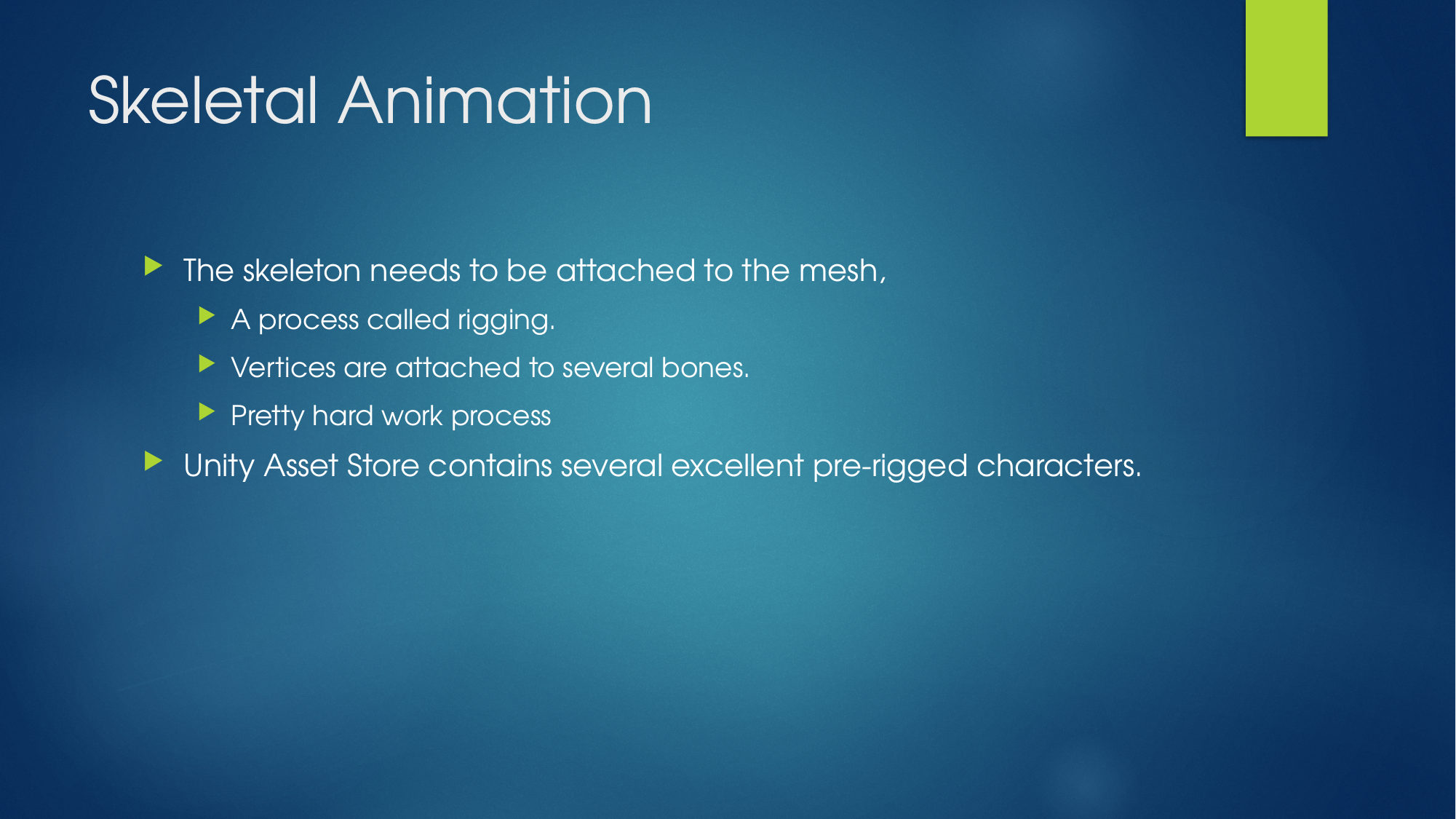

# Skeletal Animation
The skeleton needs to be attached to the mesh,
A process called rigging.
Vertices are attached to several bones.
Pretty hard work process
Unity Asset Store contains several excellent pre-rigged characters.